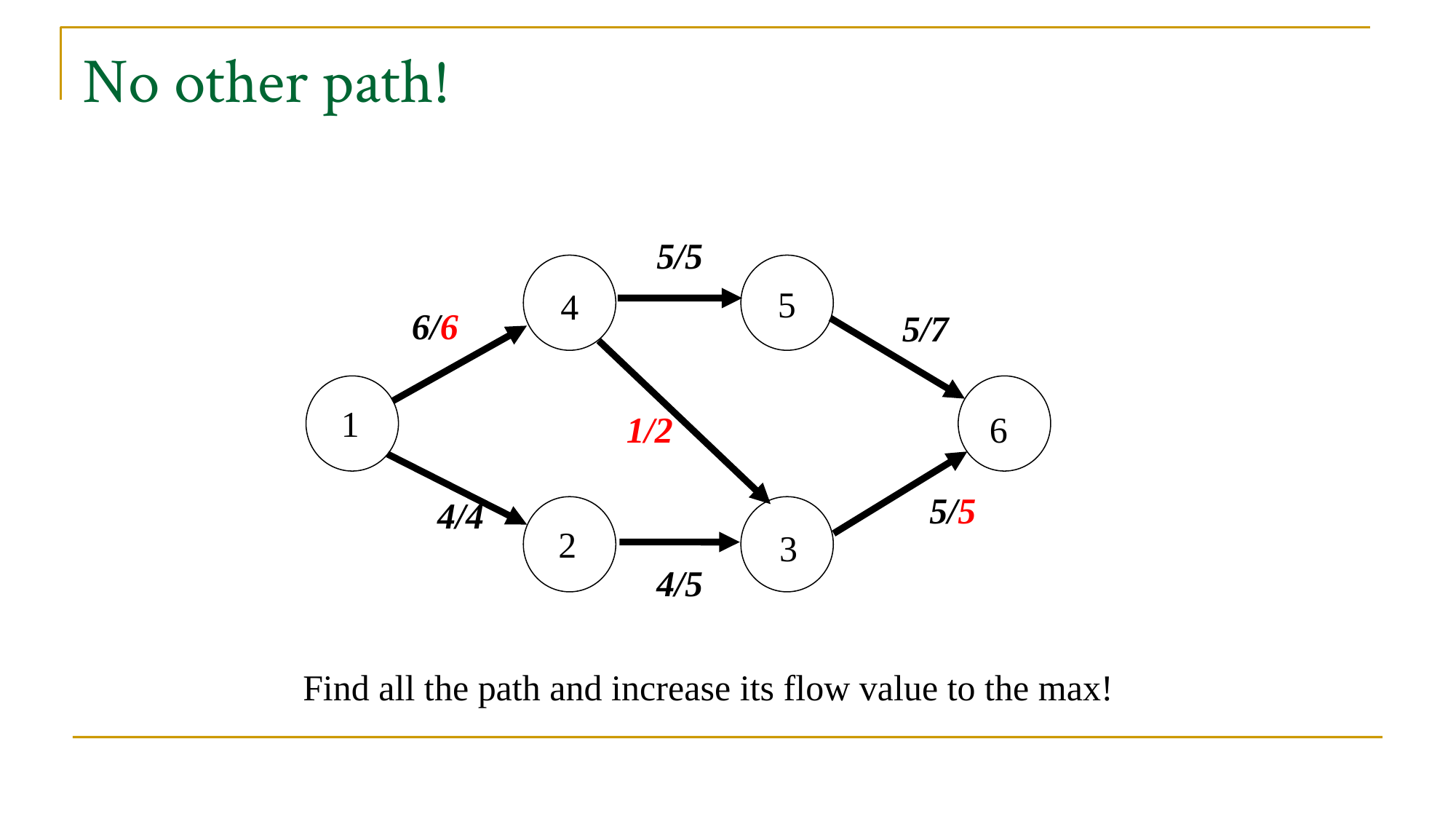

# No other path!
5/5

5
4
6/6

5/7

1
1/2
6

5/5
4/4

2
3

4/5
Find all the path and increase its flow value to the max!